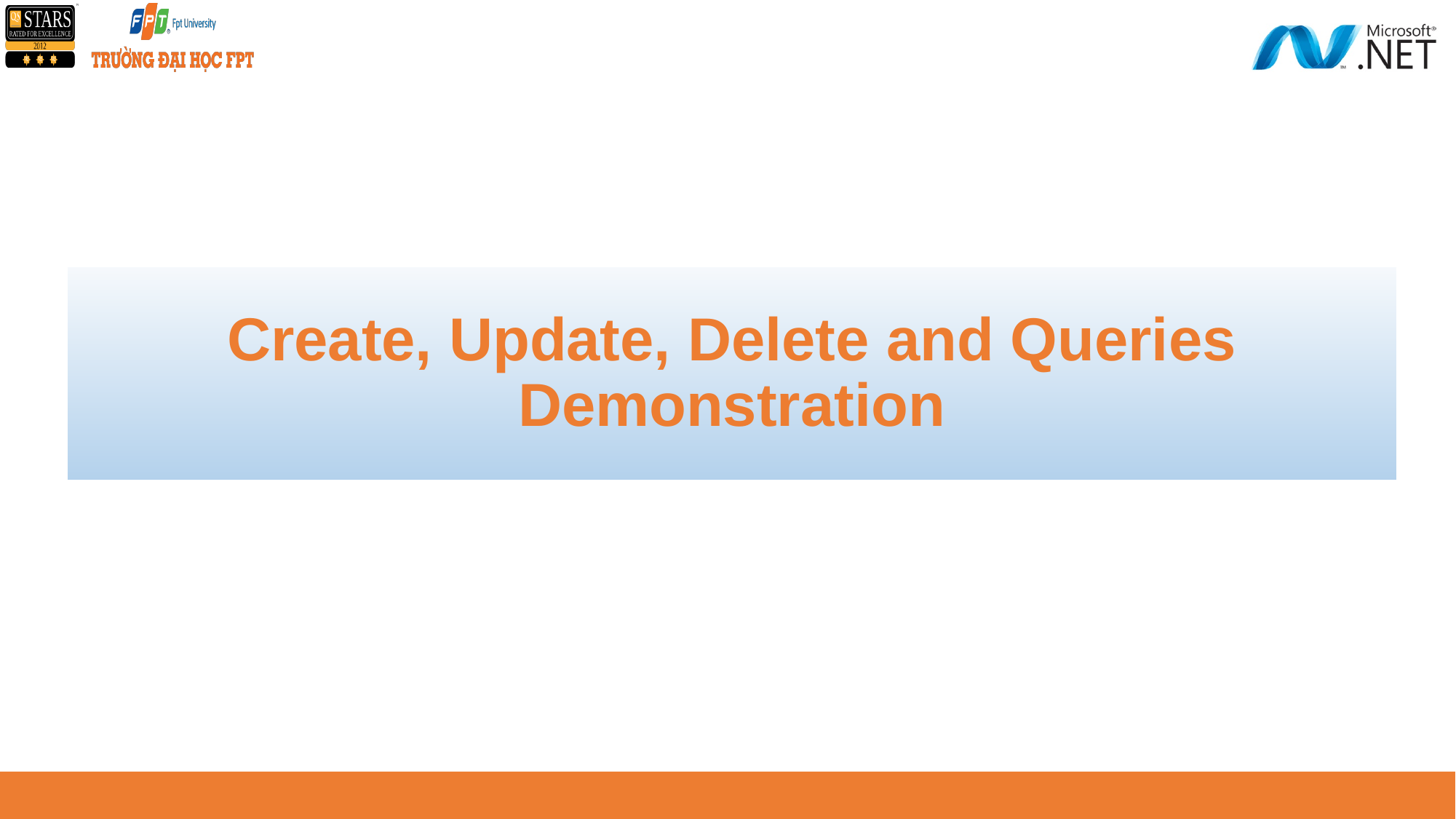

# Create, Update, Delete and Queries Demonstration